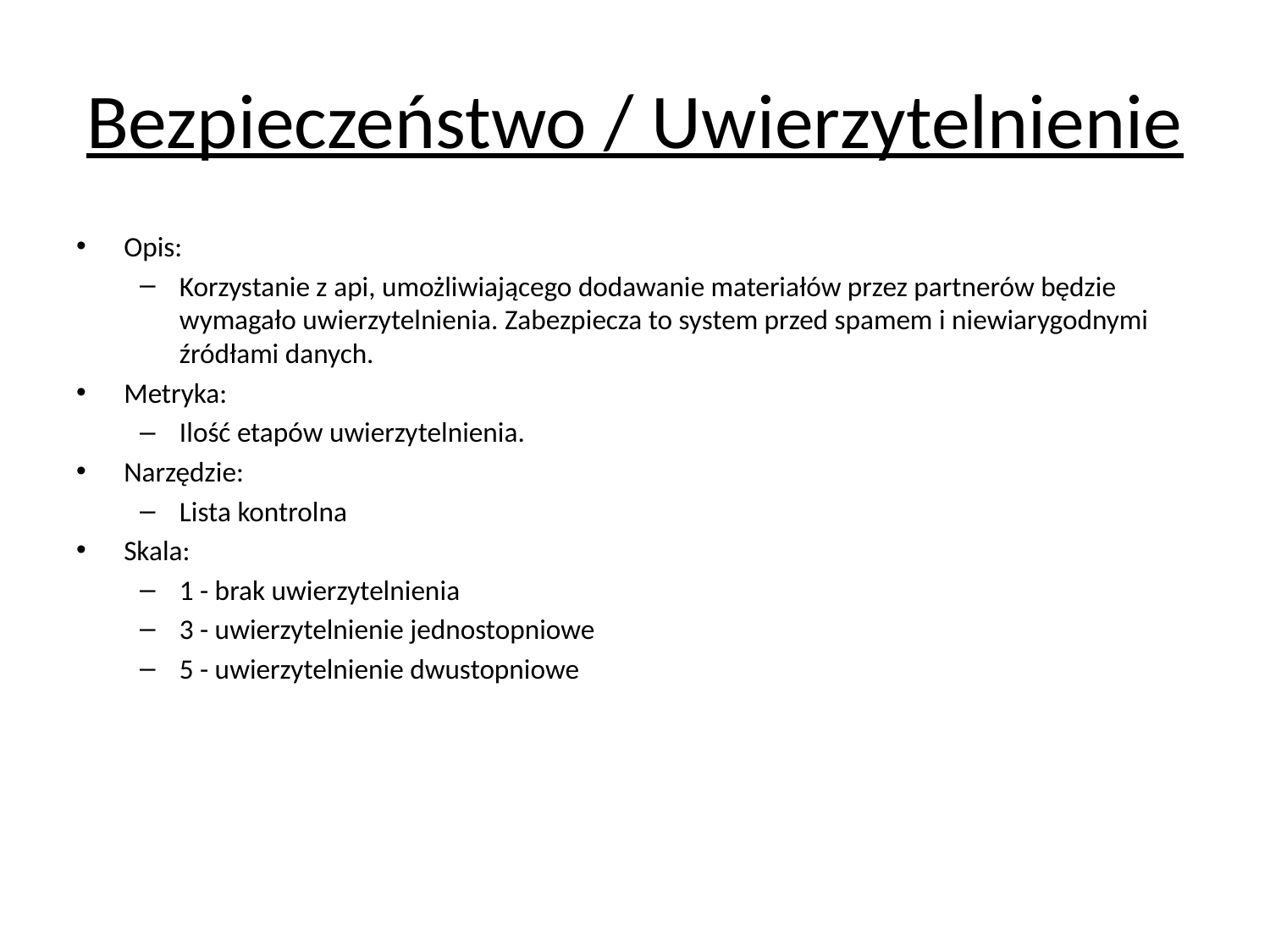

# Bezpieczeństwo / Uwierzytelnienie
Opis:
Korzystanie z api, umożliwiającego dodawanie materiałów przez partnerów będzie wymagało uwierzytelnienia. Zabezpiecza to system przed spamem i niewiarygodnymi źródłami danych.
Metryka:
Ilość etapów uwierzytelnienia.
Narzędzie:
Lista kontrolna
Skala:
1 - brak uwierzytelnienia
3 - uwierzytelnienie jednostopniowe
5 - uwierzytelnienie dwustopniowe